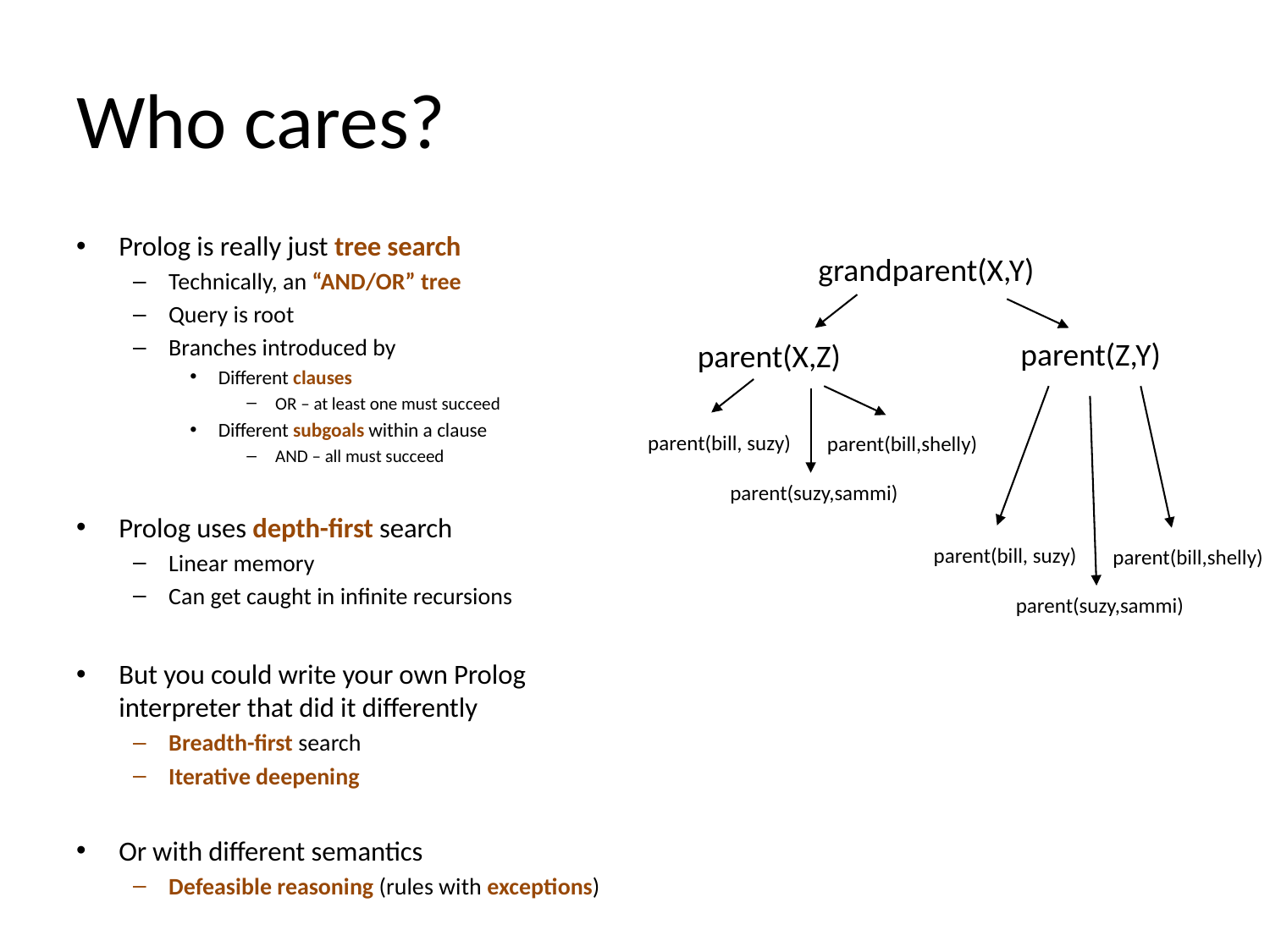

# Who cares?
Prolog is really just tree search
Technically, an “AND/OR” tree
Query is root
Branches introduced by
Different clauses
OR – at least one must succeed
Different subgoals within a clause
AND – all must succeed

Prolog uses depth-first search
Linear memory
Can get caught in infinite recursions

But you could write your own Prolog interpreter that did it differently
Breadth-first search
Iterative deepening

Or with different semantics
Defeasible reasoning (rules with exceptions)
grandparent(X,Y)
parent(Z,Y)
parent(X,Z)
parent(bill, suzy)
parent(bill,shelly)
parent(suzy,sammi)
parent(bill, suzy)
parent(bill,shelly)
parent(suzy,sammi)